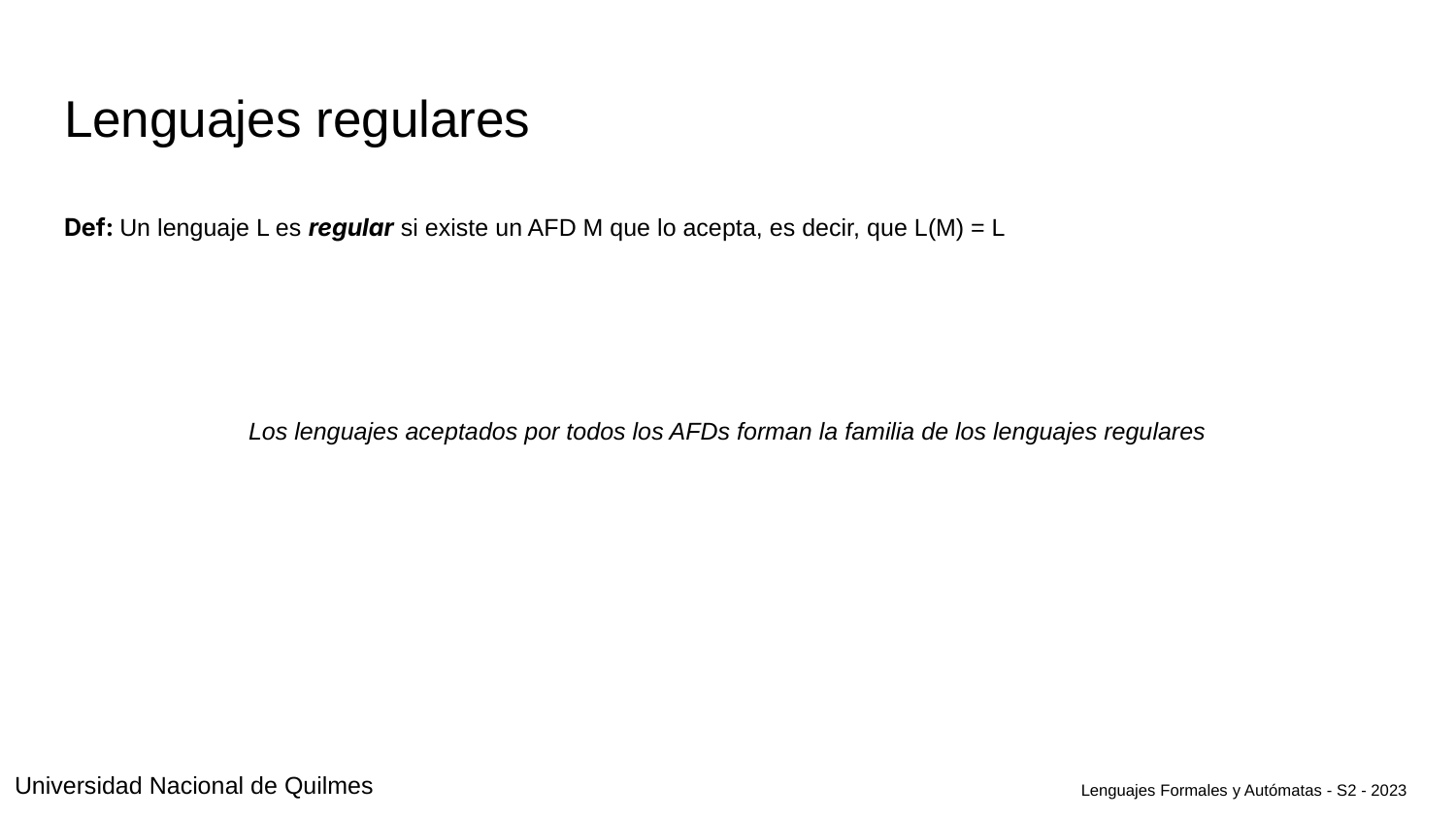

# Lenguajes regulares
Def: Un lenguaje L es regular si existe un AFD M que lo acepta, es decir, que L(M) = L

Los lenguajes aceptados por todos los AFDs forman la familia de los lenguajes regulares
Universidad Nacional de Quilmes
Lenguajes Formales y Autómatas - S2 - 2023